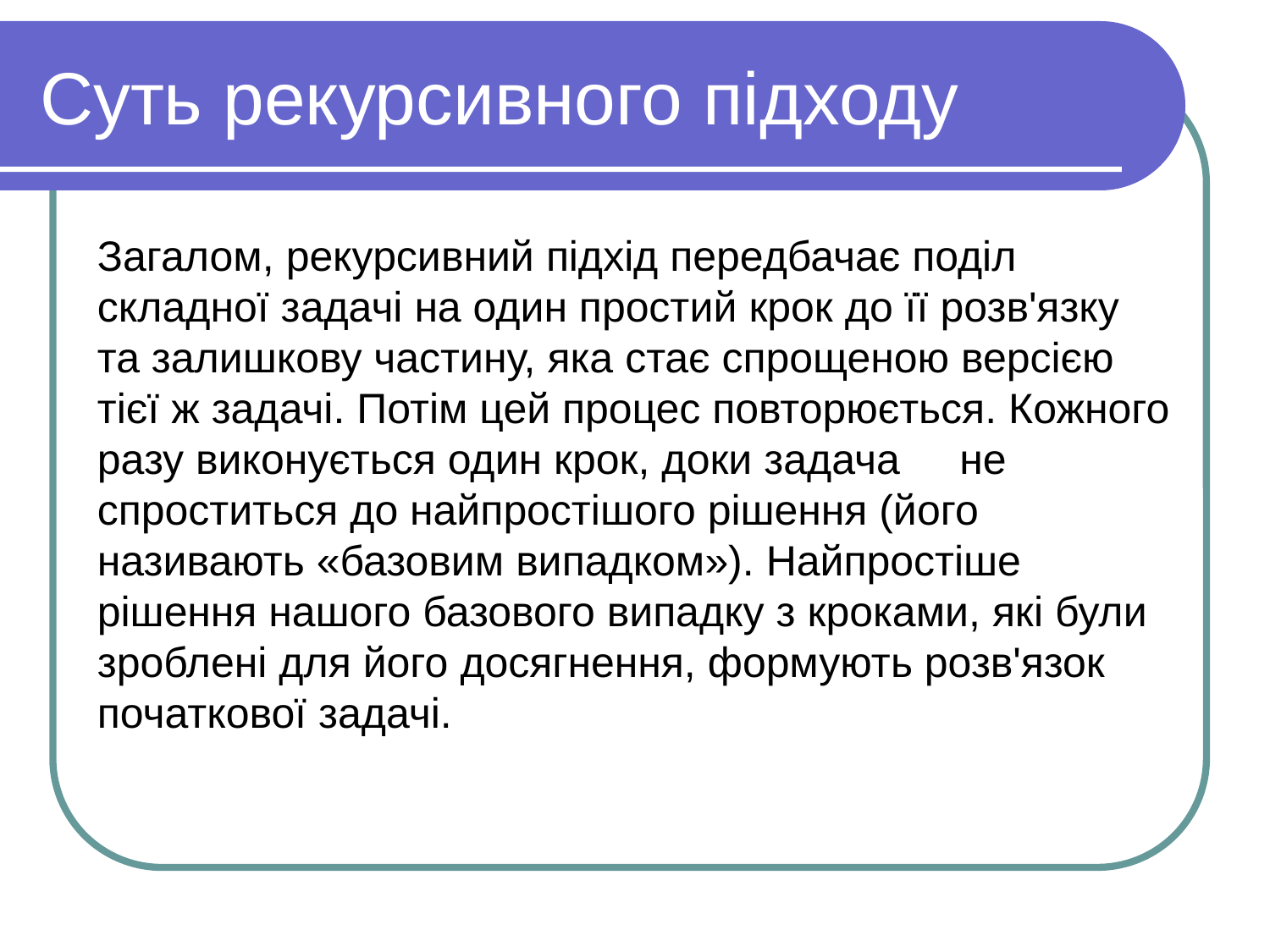

# Суть рекурсивного підходу
Загалом, рекурсивний підхід передбачає поділ складної задачі на один простий крок до її розв'язку та залишкову частину, яка стає спрощеною версією тієї ж задачі. Потім цей процес повторюється. Кожного разу виконується один крок, доки задача     не спроститься до найпростішого рішення (його називають «базовим випадком»). Найпростіше рішення нашого базового випадку з кроками, які були зроблені для його досягнення, формують розв'язок початкової задачі.